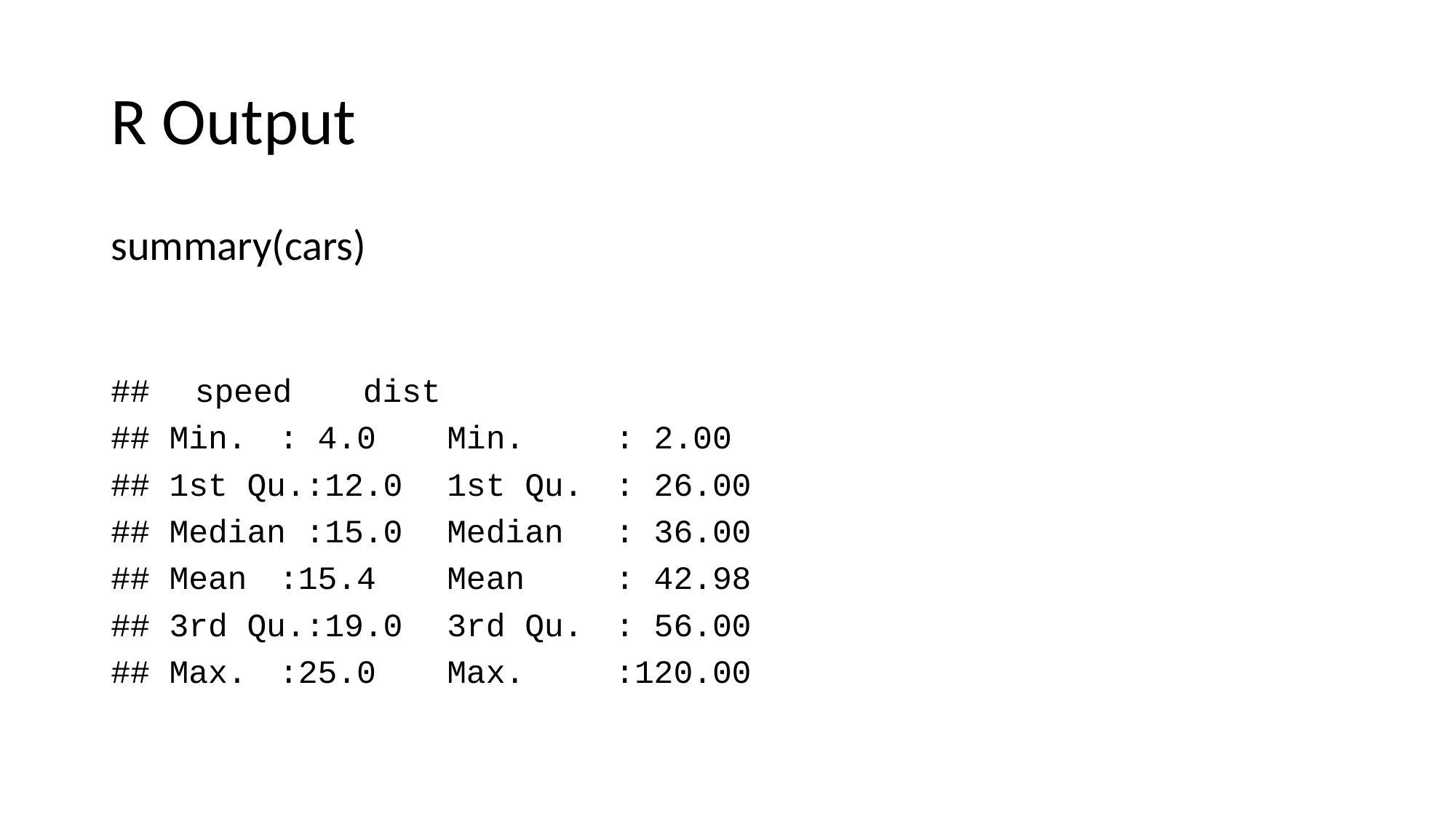

# R Output
summary(cars)
## 	speed 			dist
## Min. 	: 4.0 	Min. 		: 2.00
## 1st Qu.:12.0 	1st Qu.	: 26.00
## Median :15.0 	Median 	: 36.00
## Mean 	:15.4 	Mean 		: 42.98
## 3rd Qu.:19.0 	3rd Qu.	: 56.00
## Max. 	:25.0 	Max. 		:120.00